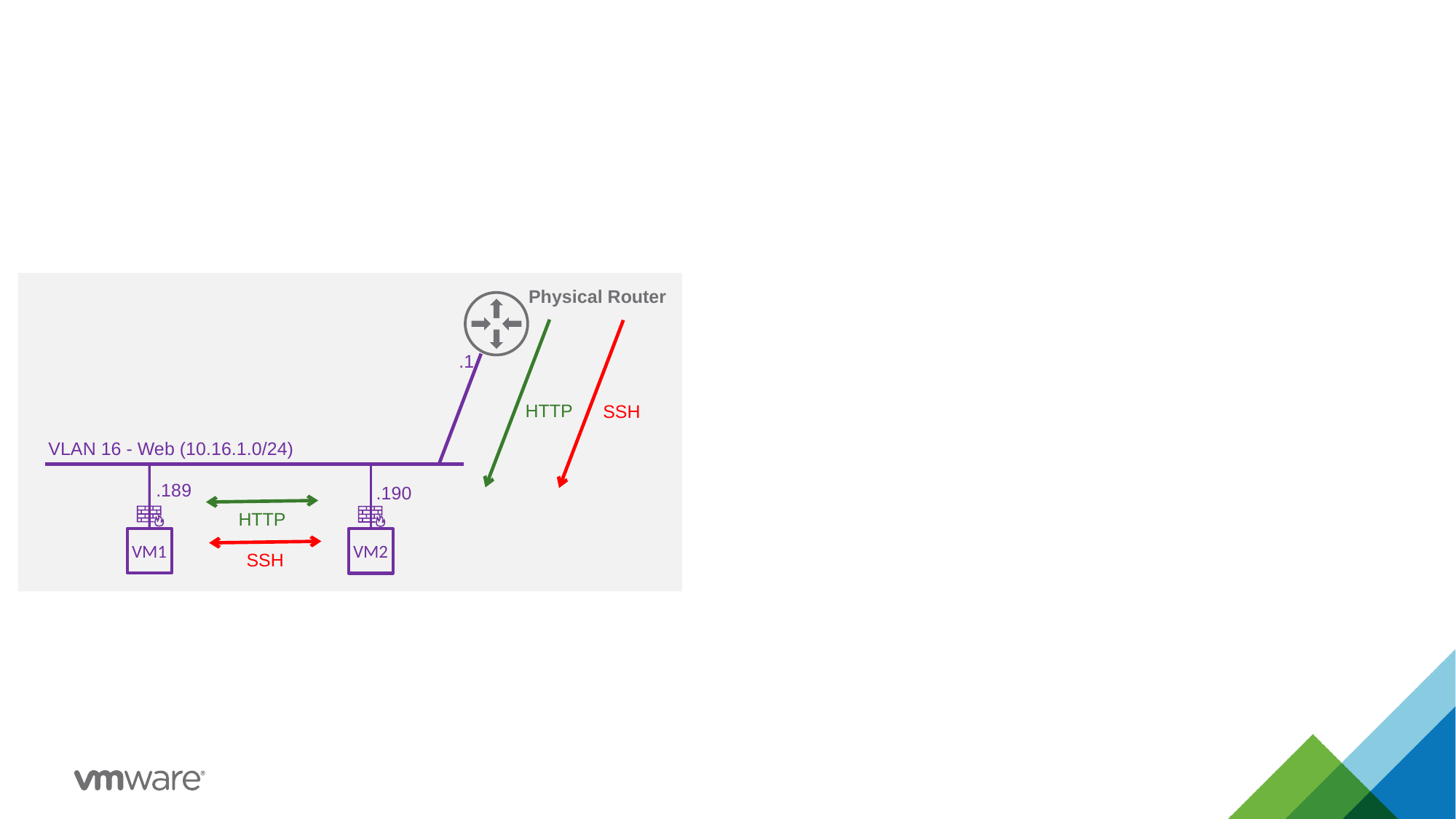

Physical Router

.1
HTTP
SSH
VLAN 16 - Web (10.16.1.0/24)
.189
.190

HTTP
VM1
VM2
SSH